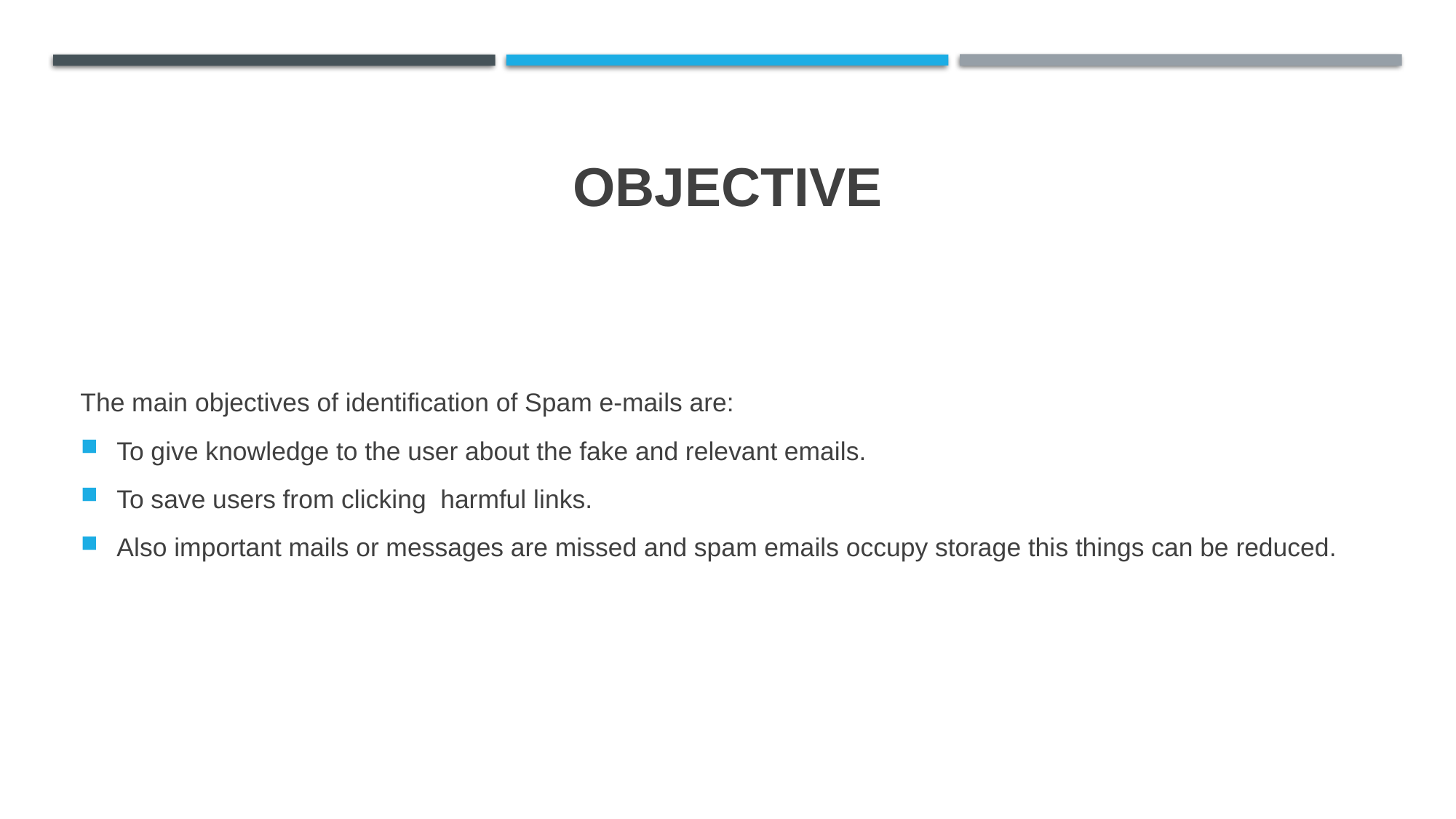

# Objective
The main objectives of identification of Spam e-mails are:
To give knowledge to the user about the fake and relevant emails.
To save users from clicking  harmful links.
Also important mails or messages are missed and spam emails occupy storage this things can be reduced.